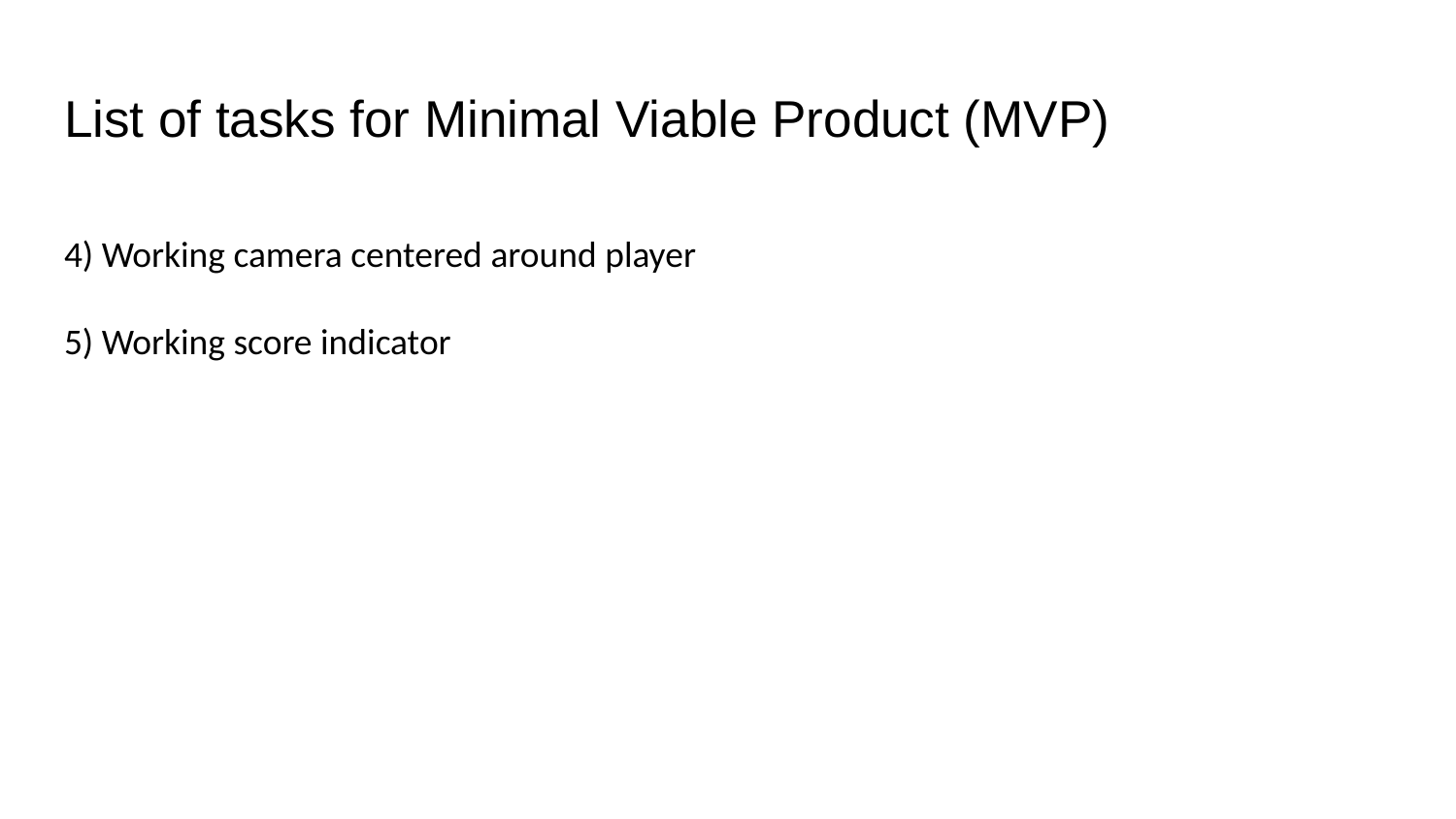

# List of tasks for Minimal Viable Product (MVP)
4) Working camera centered around player
5) Working score indicator